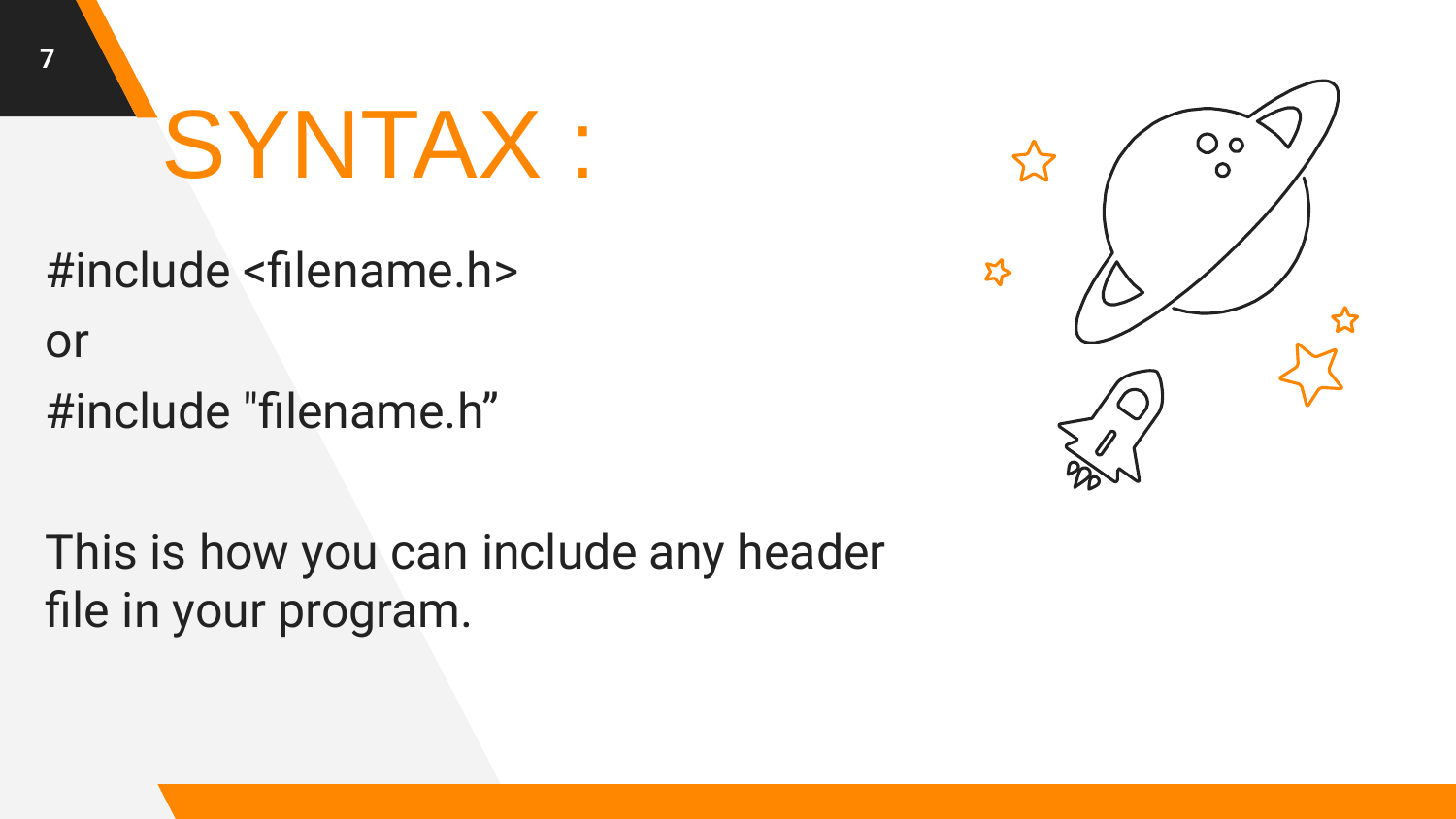

7
SYNTAX :

#include <filename.h>
or
#include "filename.h”

This is how you can include any header file in your program.